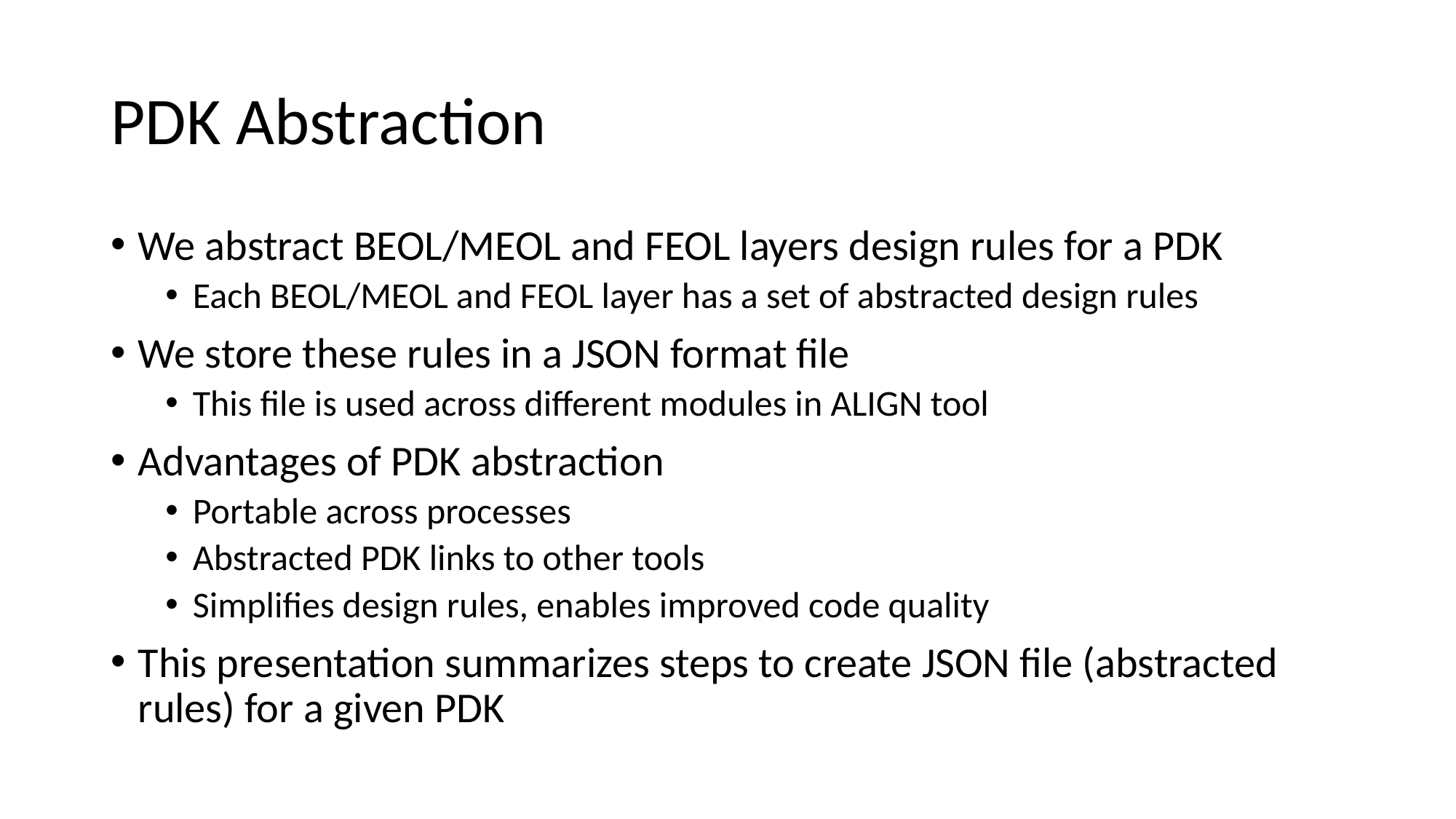

# PDK Abstraction
We abstract BEOL/MEOL and FEOL layers design rules for a PDK
Each BEOL/MEOL and FEOL layer has a set of abstracted design rules
We store these rules in a JSON format file
This file is used across different modules in ALIGN tool
Advantages of PDK abstraction
Portable across processes
Abstracted PDK links to other tools
Simplifies design rules, enables improved code quality
This presentation summarizes steps to create JSON file (abstracted rules) for a given PDK